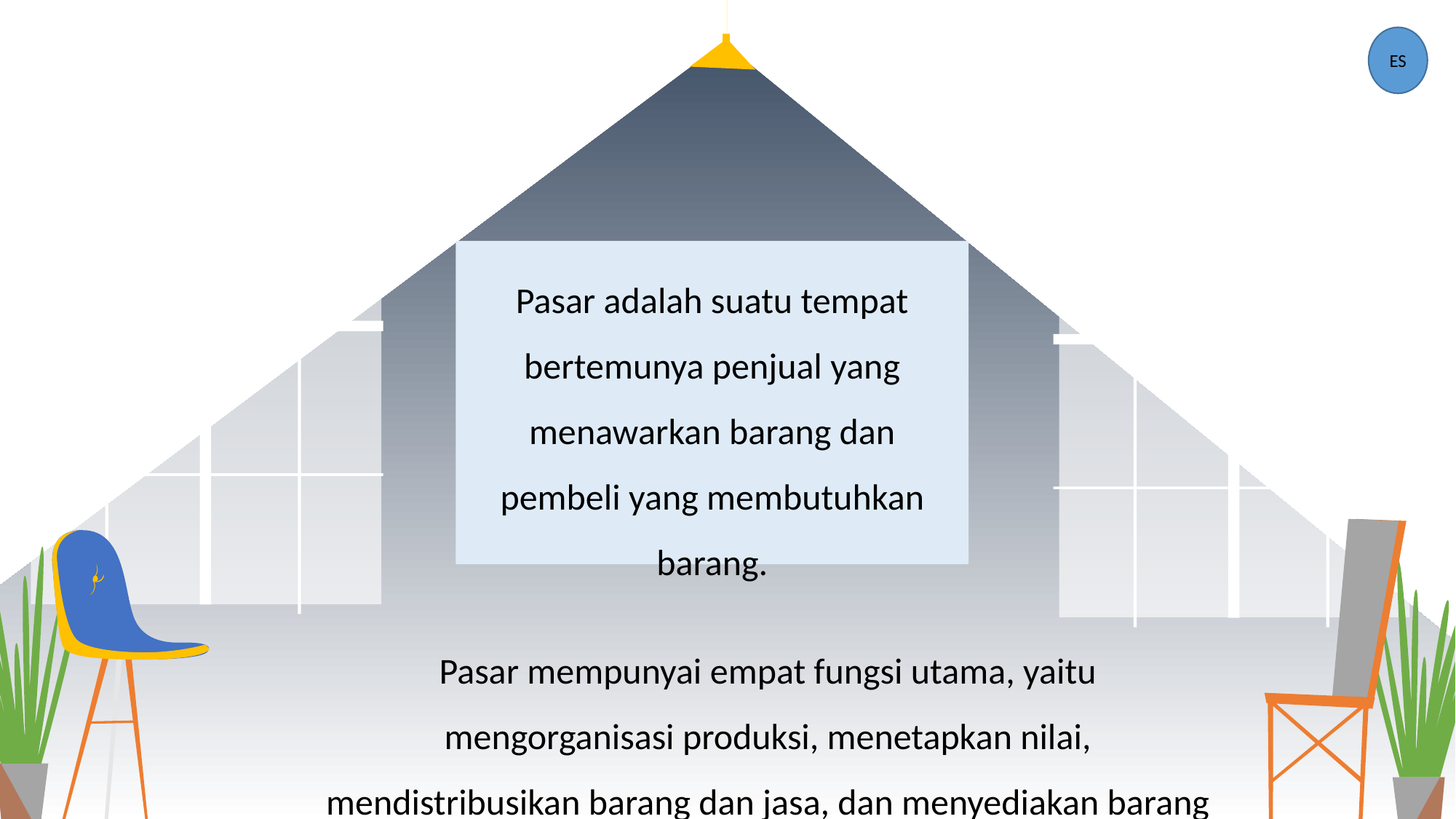

ES

# Pasar adalah suatu tempat bertemunya penjual yang menawarkan barang dan pembeli yang membutuhkan barang.

Pasar mempunyai empat fungsi utama, yaitu mengorganisasi produksi, menetapkan nilai, mendistribusikan barang dan jasa, dan menyediakan barang serta jasa untuk keperluan